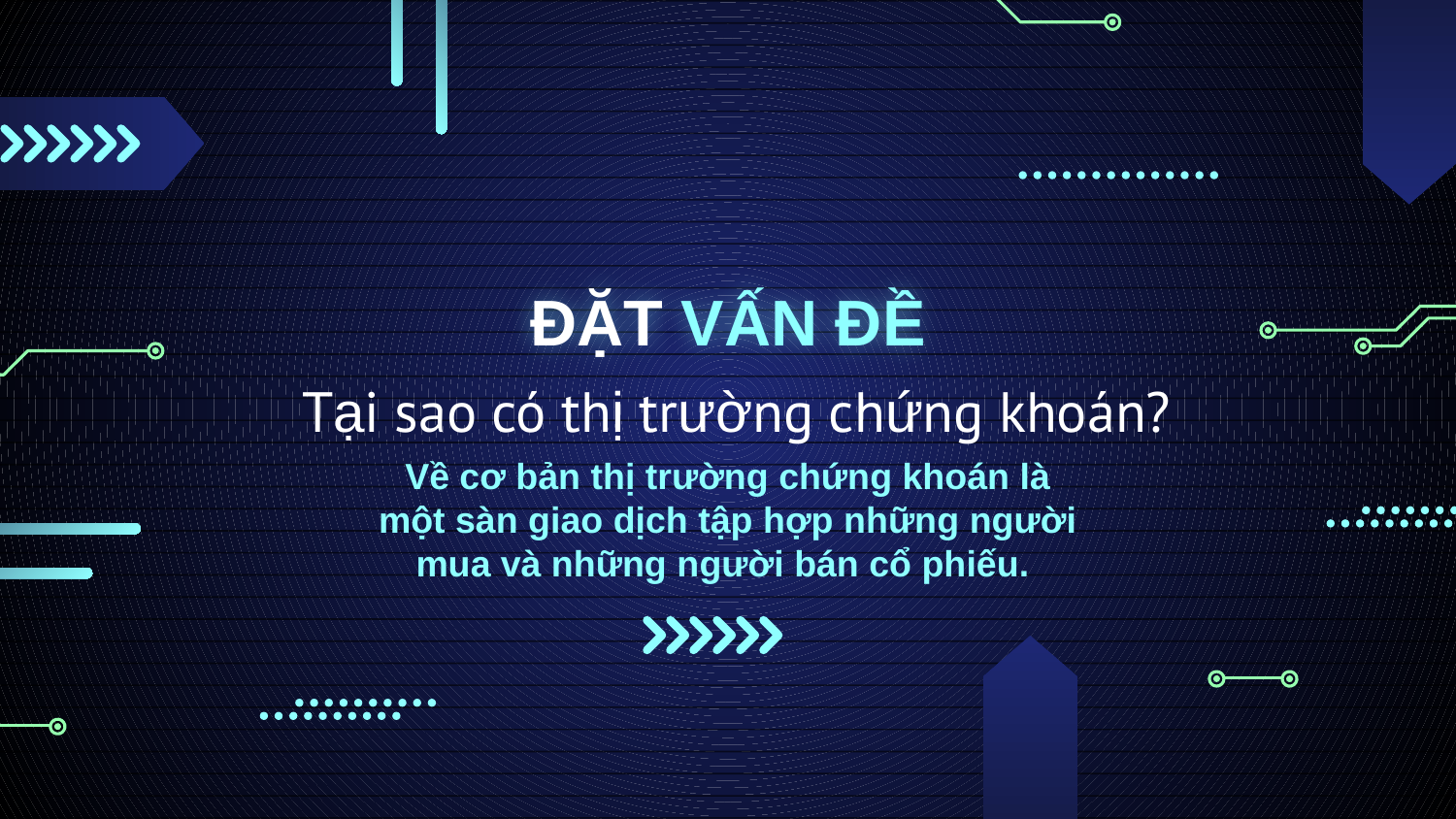

# ĐẶT VẤN ĐỀ
Tại sao có thị trường chứng khoán?
Về cơ bản thị trường chứng khoán là một sàn giao dịch tập hợp những người mua và những người bán cổ phiếu.